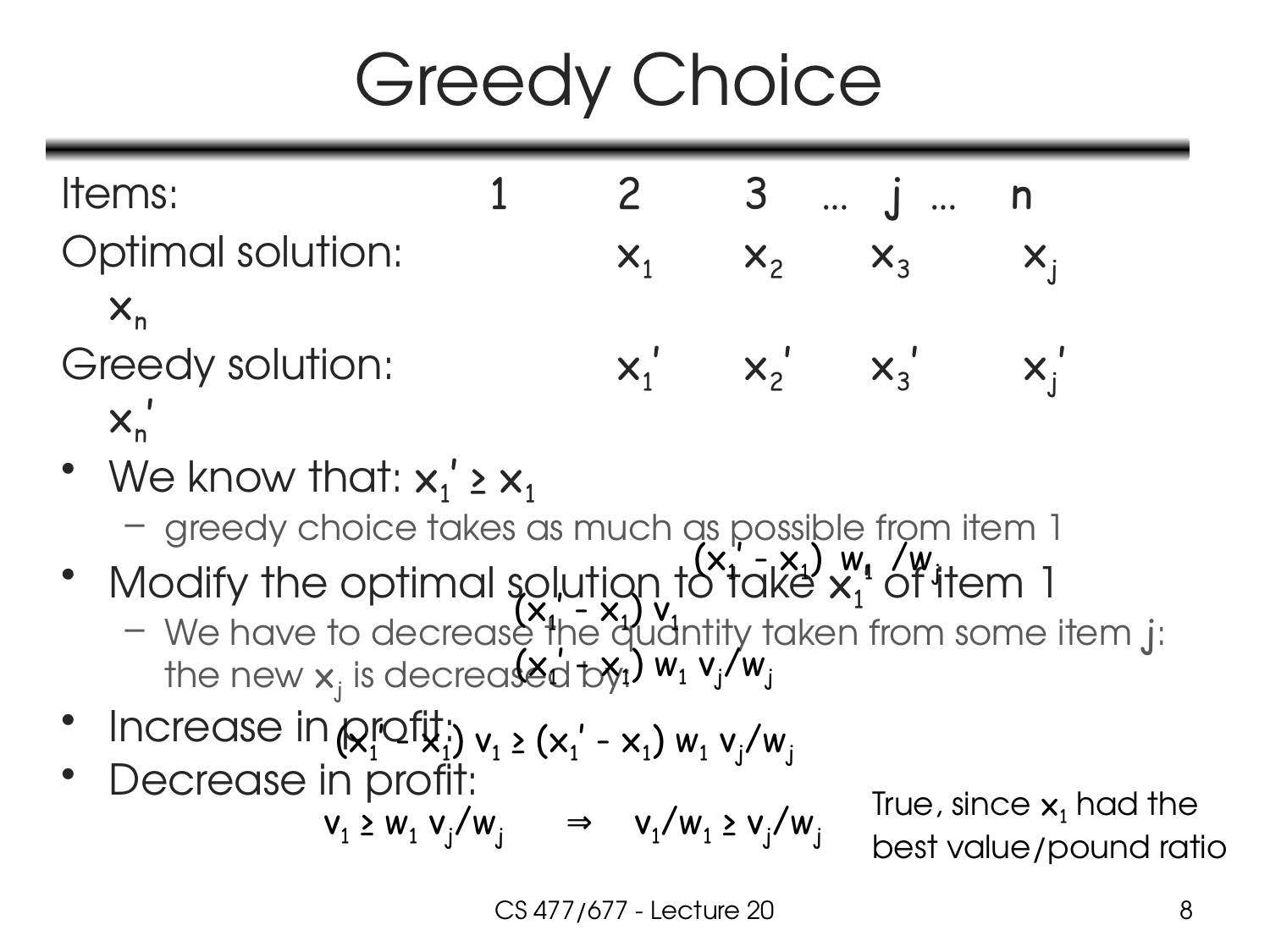

# Greedy Choice
Items:  			1  	2  	3    …   j  …	 n
Optimal solution: 		x1	x2	x3	  xj	 xn
Greedy solution:  		x1’	x2’	x3’	  xj’	 xn’
We know that: x1’ ≥ x1
greedy choice takes as much as possible from item 1
Modify the optimal solution to take x1’ of item 1
We have to decrease the quantity taken from some item j: the new xj is decreased by:
Increase in profit:
Decrease in profit:

(x1’ - x1)
w1
/wj
(x1’ - x1) v1
(x1’ - x1) w1 vj/wj
(x1’ - x1) v1 ≥ (x1’ - x1) w1 vj/wj
True, since x1 had the
best value/pound ratio
v1 ≥ w1 vj/wj
v1/w1 ≥ vj/wj
⇒
CS 477/677 - Lecture 20
8